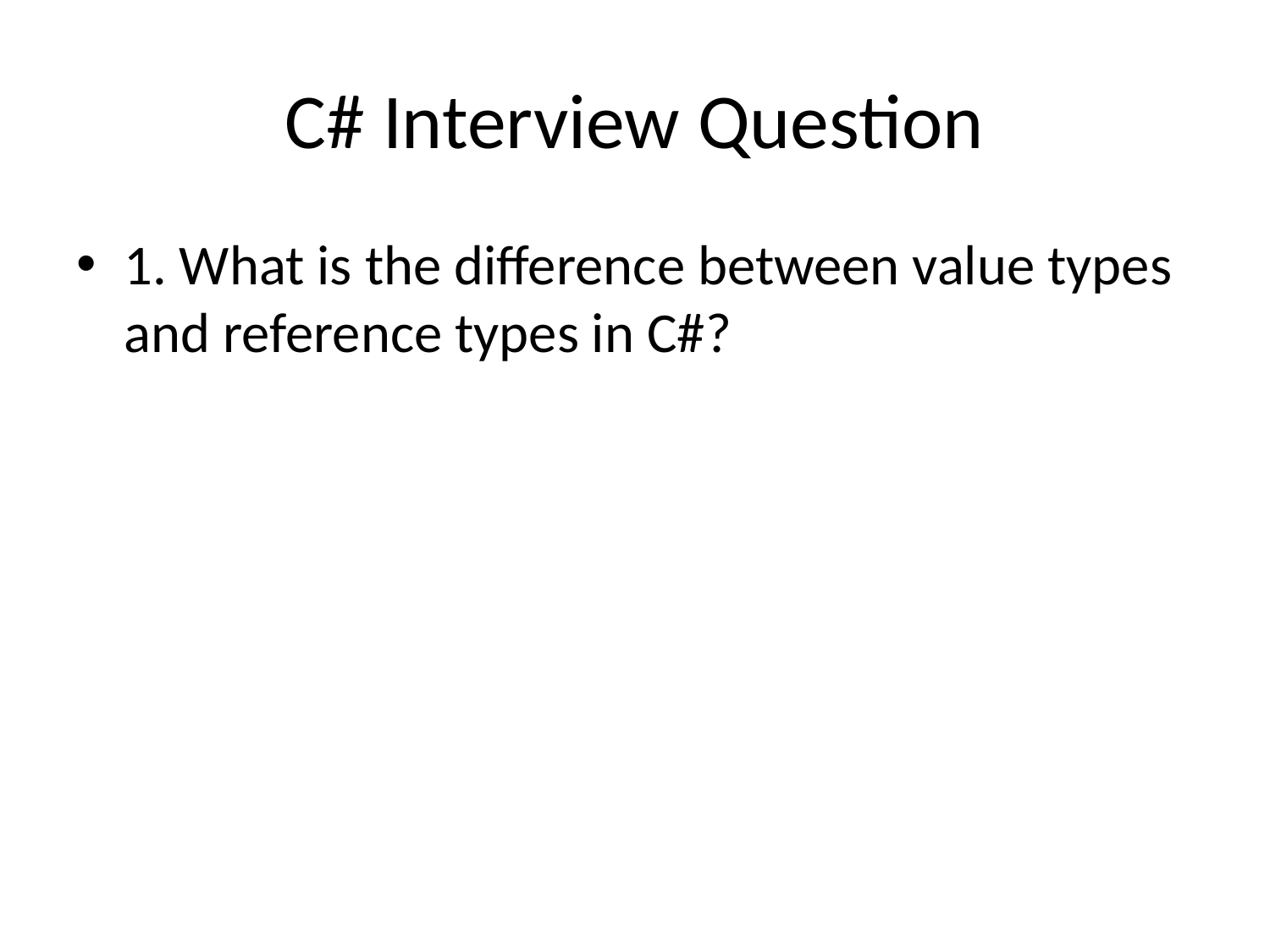

# C# Interview Question
1. What is the difference between value types and reference types in C#?